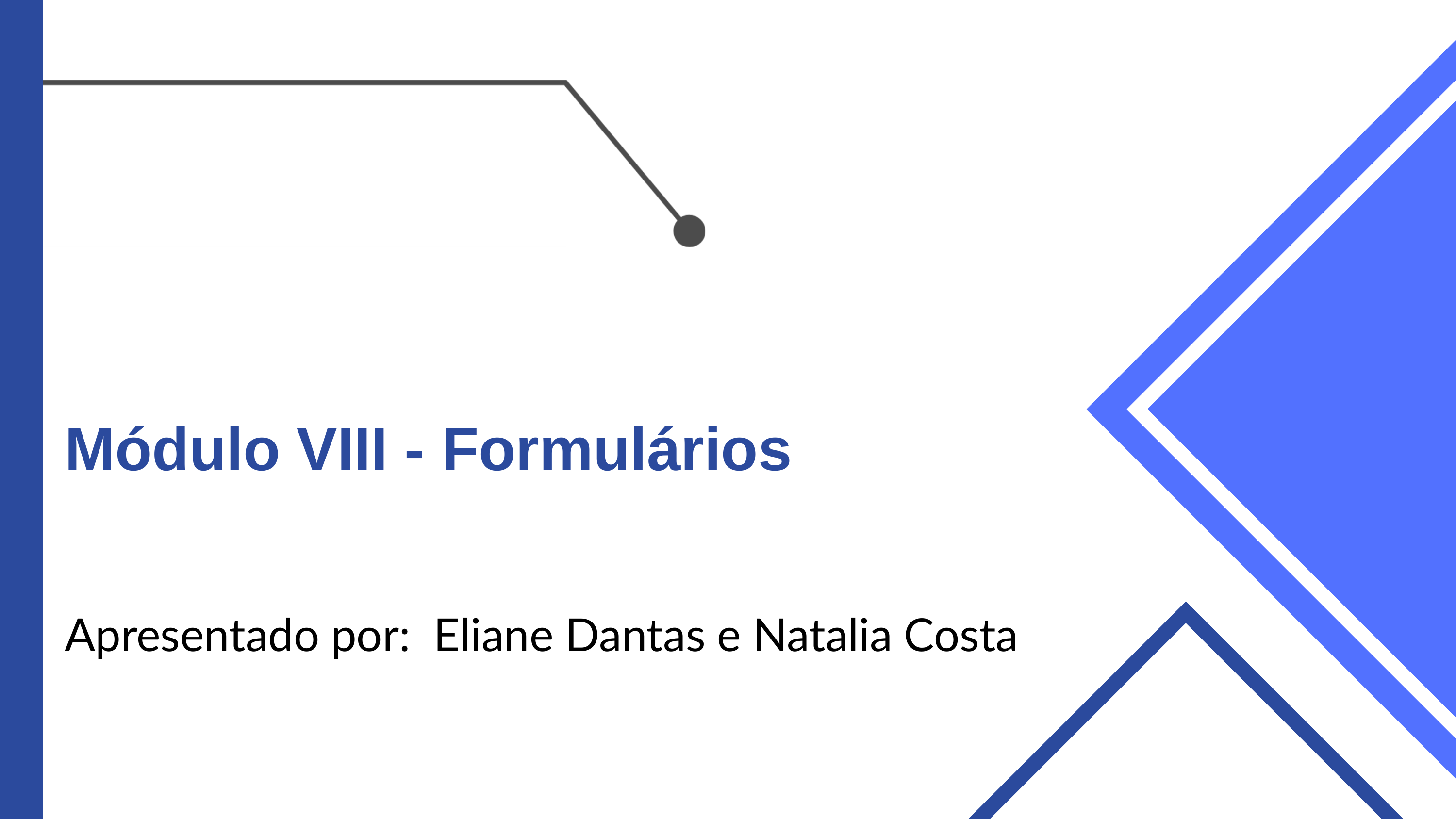

Módulo VIII - Formulários
Apresentado por:  Eliane Dantas e Natalia Costa